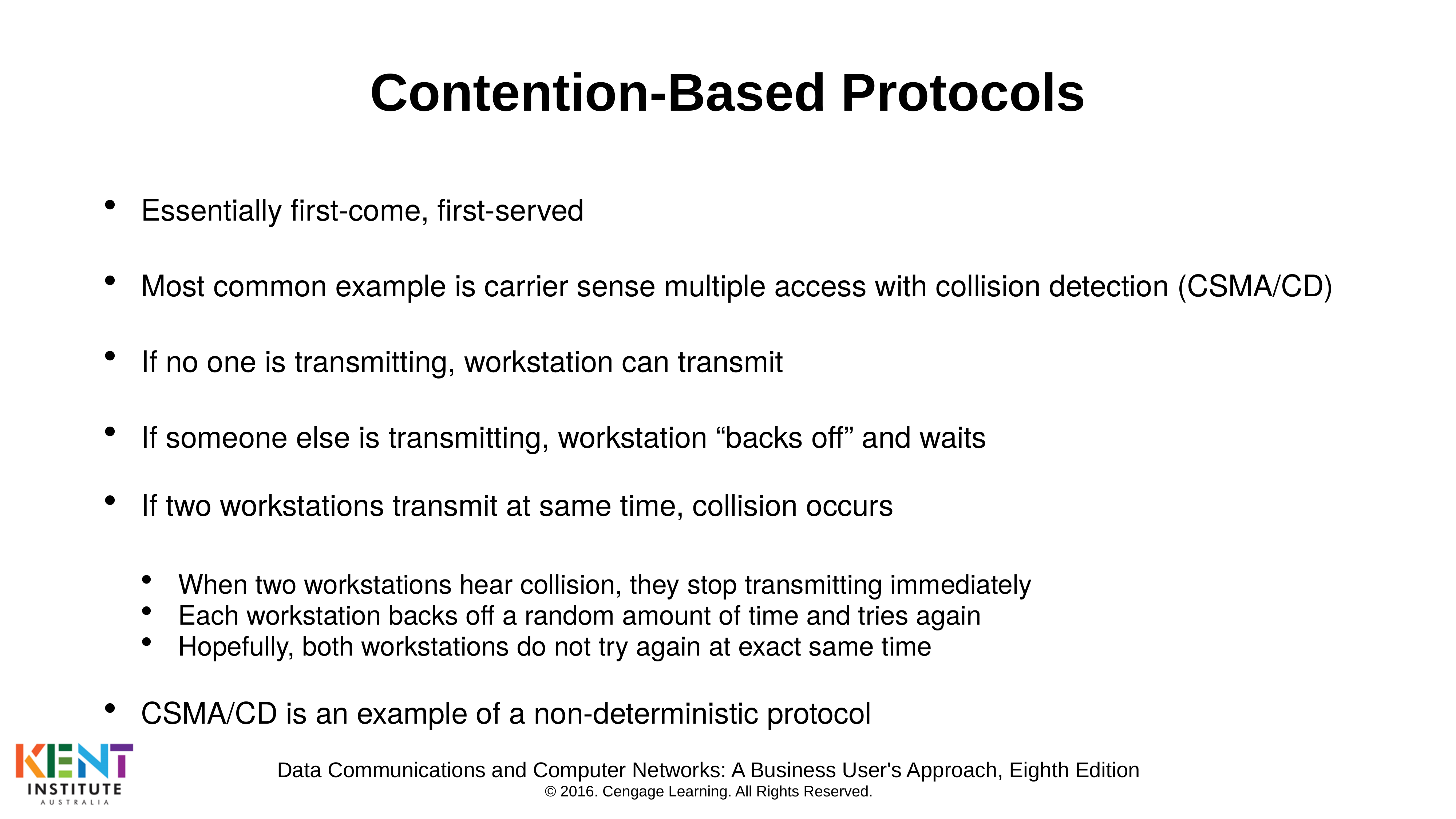

# Contention-Based Protocols
Essentially first-come, first-served

Most common example is carrier sense multiple access with collision detection (CSMA/CD)

If no one is transmitting, workstation can transmit

If someone else is transmitting, workstation “backs off” and waits

If two workstations transmit at same time, collision occurs

When two workstations hear collision, they stop transmitting immediately
Each workstation backs off a random amount of time and tries again
Hopefully, both workstations do not try again at exact same time

CSMA/CD is an example of a non-deterministic protocol

Data Communications and Computer Networks: A Business User's Approach, Eighth Edition
© 2016. Cengage Learning. All Rights Reserved.